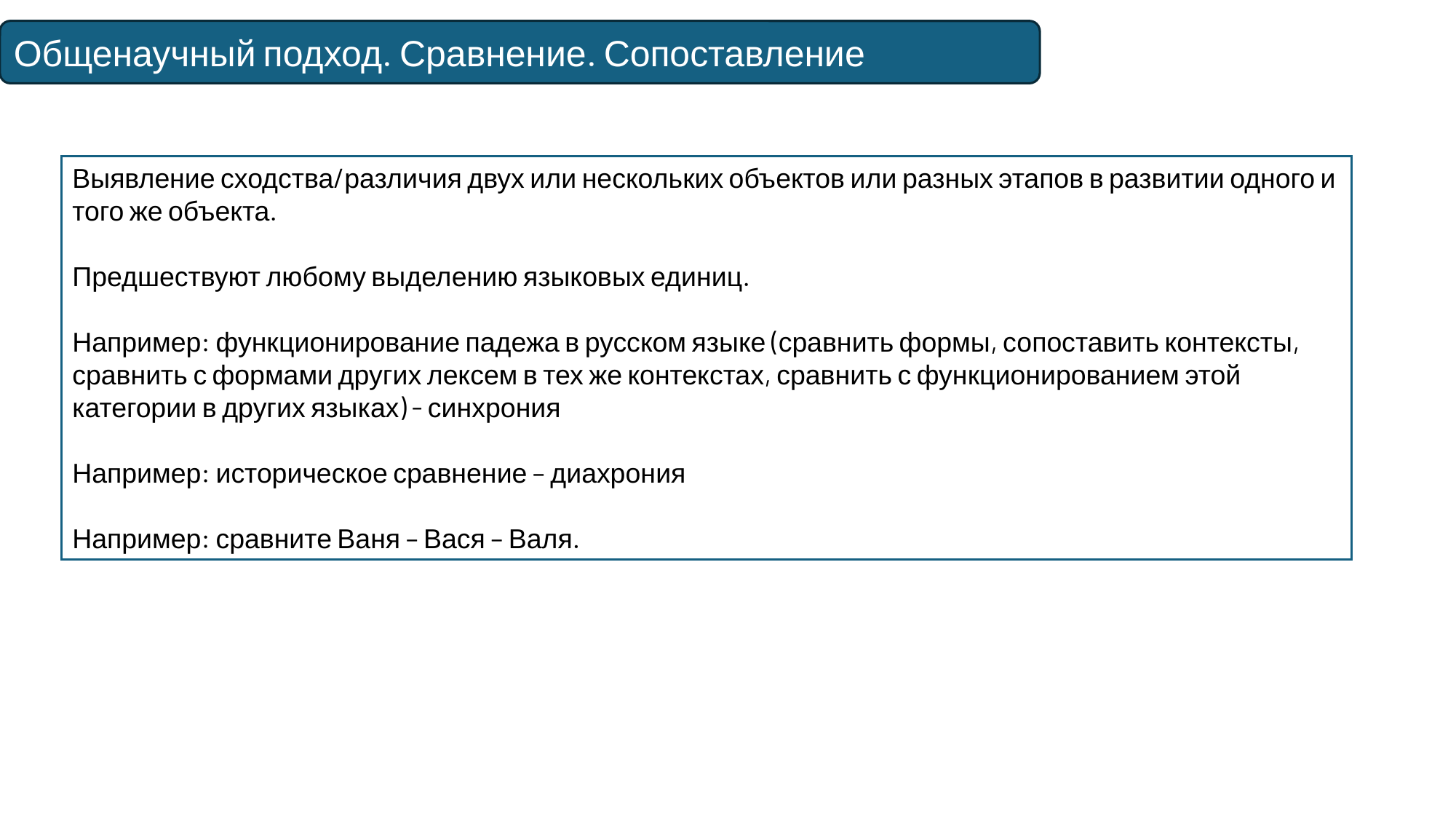

Общенаучный подход. Сравнение. Сопоставление
Выявление сходства/различия двух или нескольких объектов или разных этапов в развитии одного и того же объекта.

Предшествуют любому выделению языковых единиц.

Например: функционирование падежа в русском языке (сравнить формы, сопоставить контексты, сравнить с формами других лексем в тех же контекстах, сравнить с функционированием этой категории в других языках) - синхрония

Например: историческое сравнение – диахрония

Например: сравните Ваня – Вася – Валя.